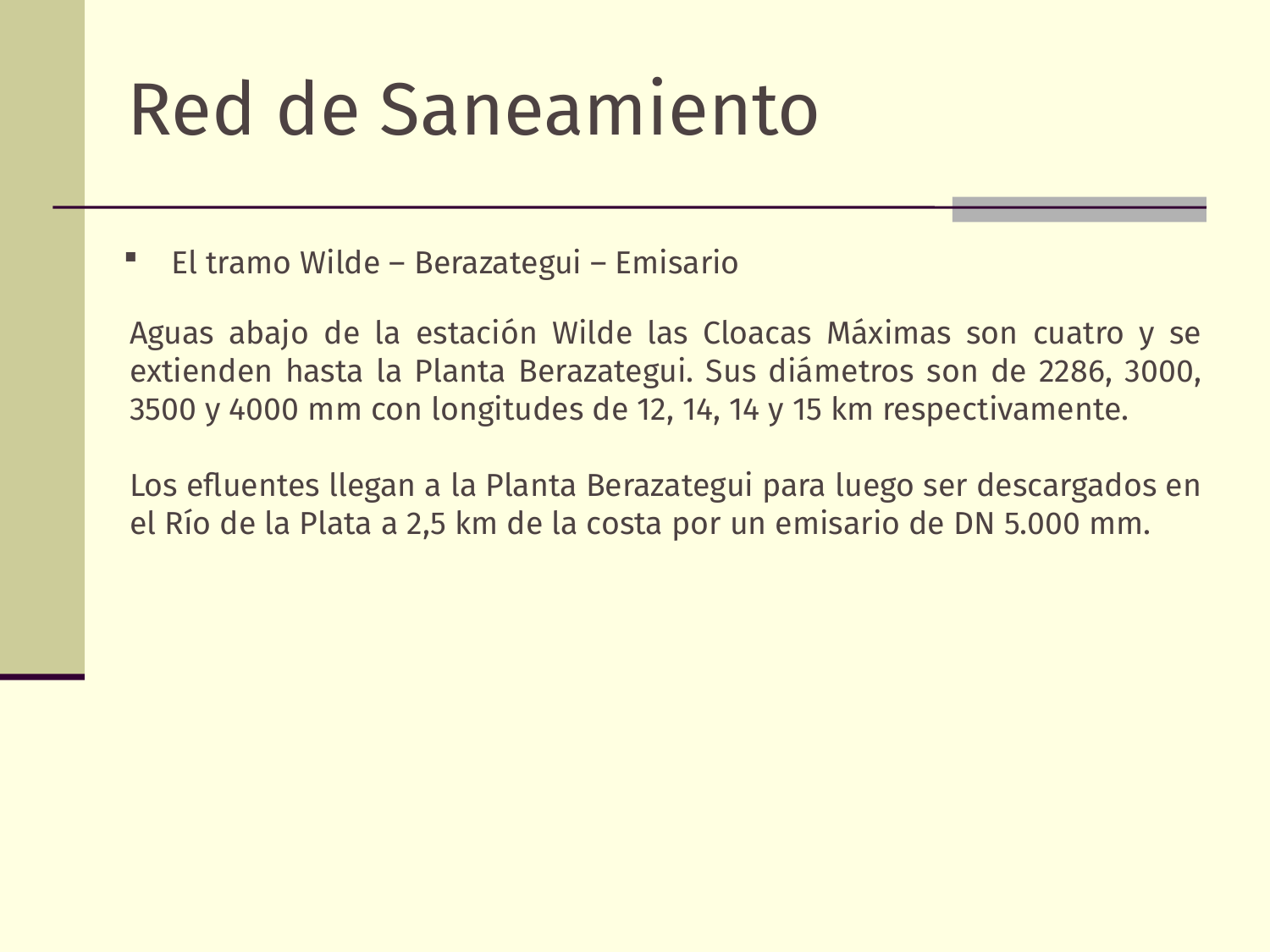

# Red de Saneamiento
 El tramo Wilde – Berazategui – Emisario
Aguas abajo de la estación Wilde las Cloacas Máximas son cuatro y se extienden hasta la Planta Berazategui. Sus diámetros son de 2286, 3000, 3500 y 4000 mm con longitudes de 12, 14, 14 y 15 km respectivamente.

Los efluentes llegan a la Planta Berazategui para luego ser descargados en el Río de la Plata a 2,5 km de la costa por un emisario de DN 5.000 mm.